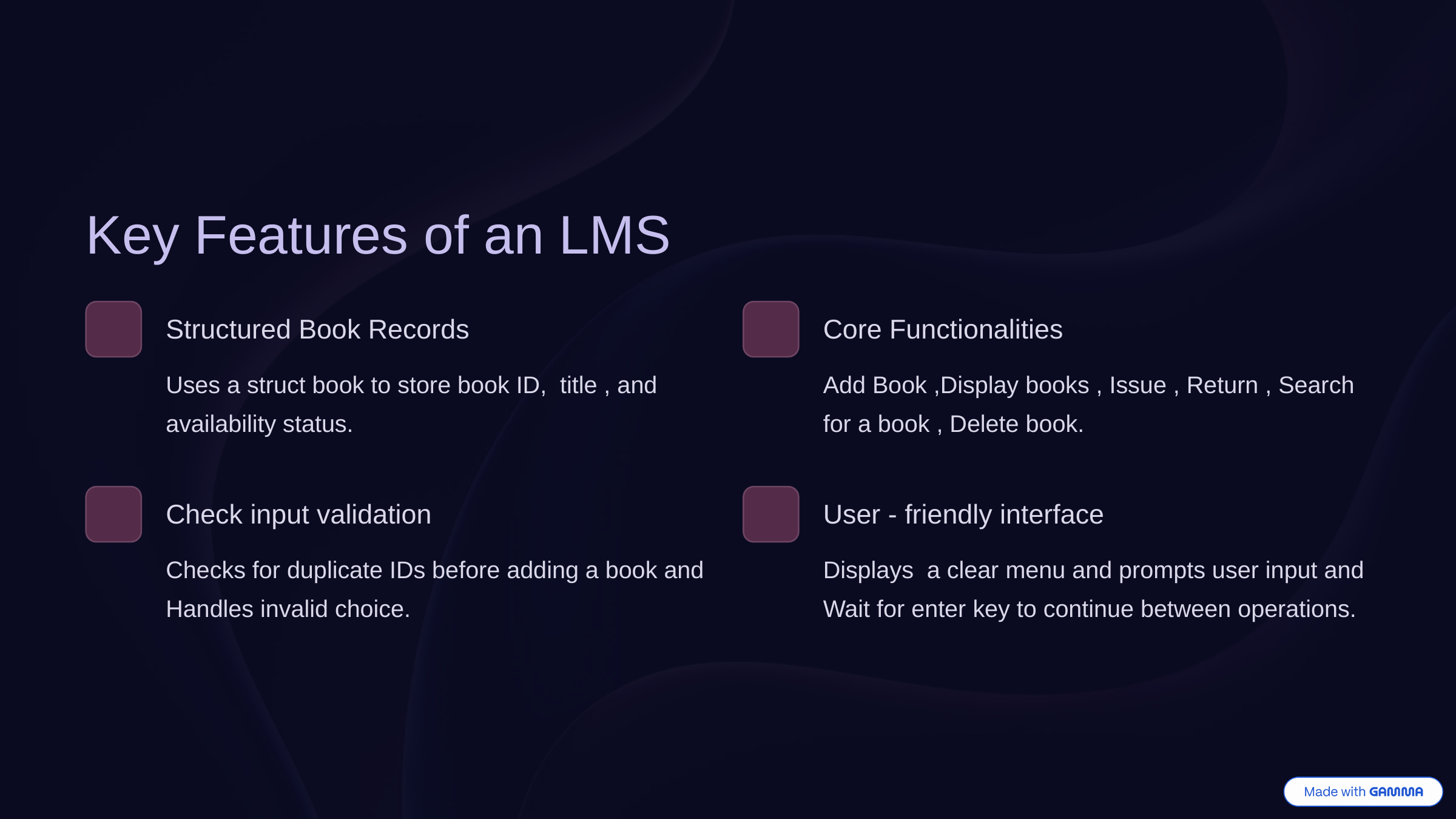

Key Features of an LMS

Structured Book Records
Core Functionalities
Uses a struct book to store book ID,  title , and availability status.
Add Book ,Display books , Issue , Return , Search for a book , Delete book.

Check input validation
User - friendly interface
Checks for duplicate IDs before adding a book and Handles invalid choice.
Displays  a clear menu and prompts user input and Wait for enter key to continue between operations.